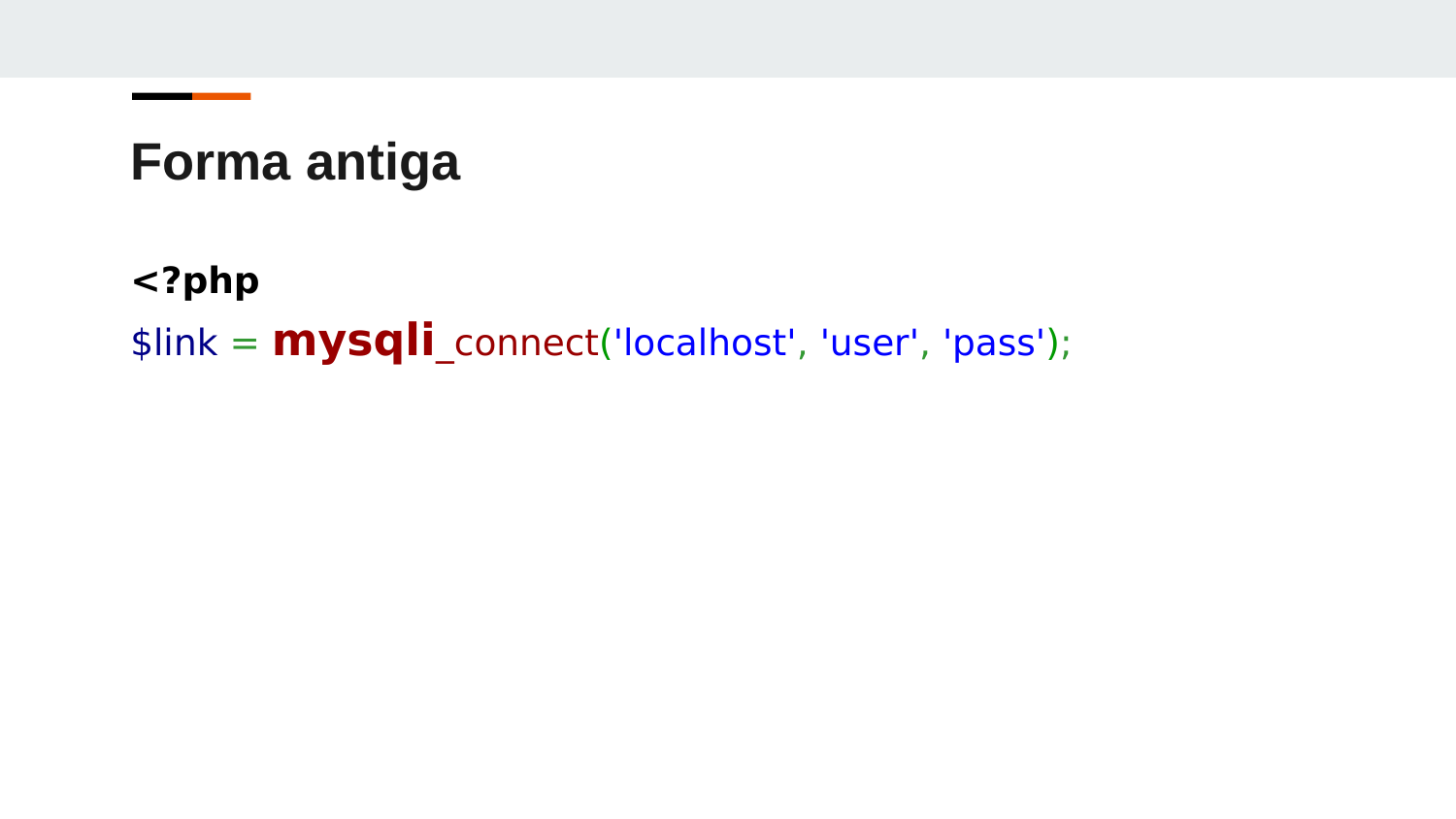

Forma antiga
<?php
$link = mysqli_connect('localhost', 'user', 'pass');